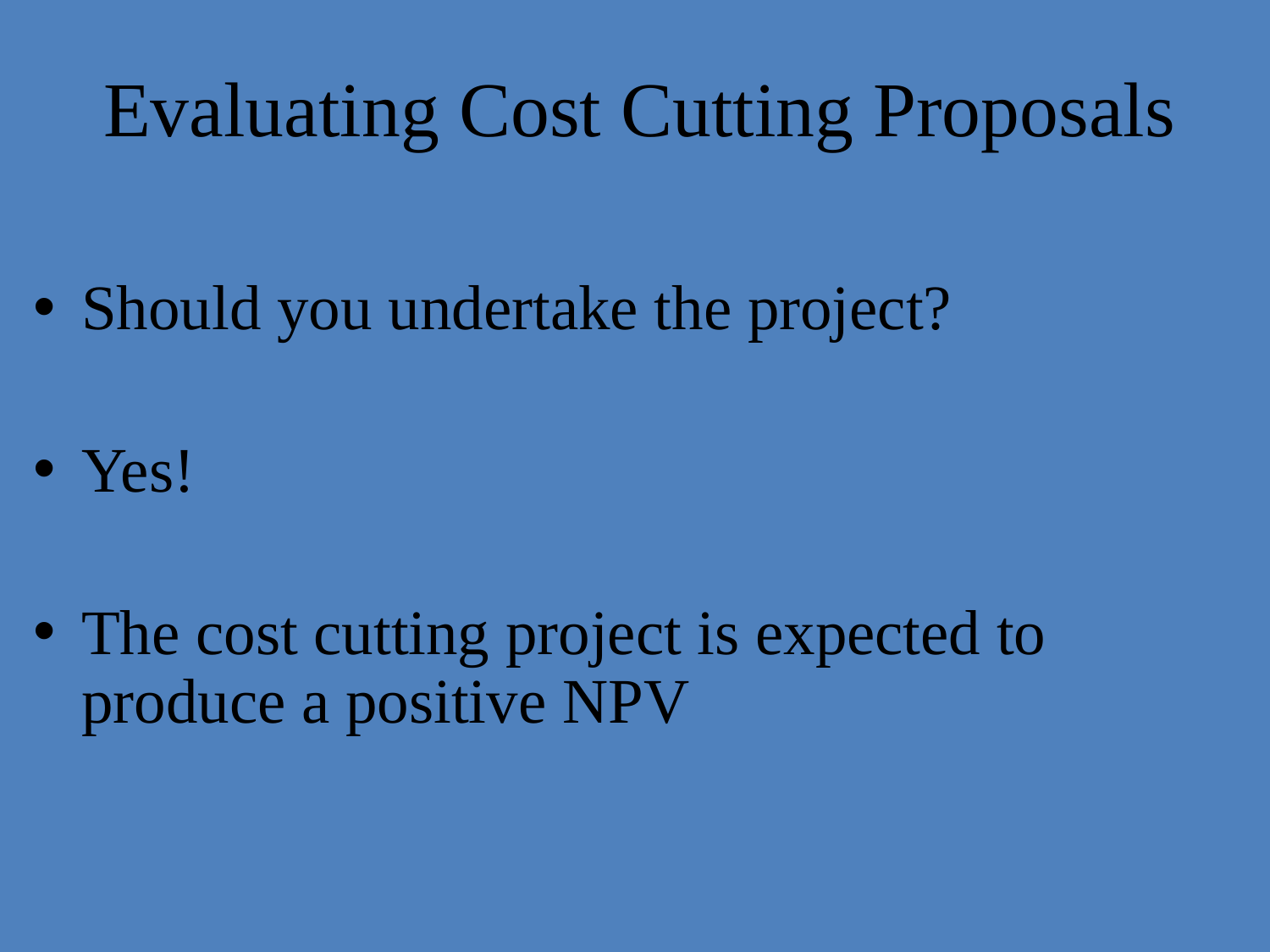

# Evaluating Cost Cutting Proposals

Should you undertake the project?

Yes!

The cost cutting project is expected to produce a positive NPV